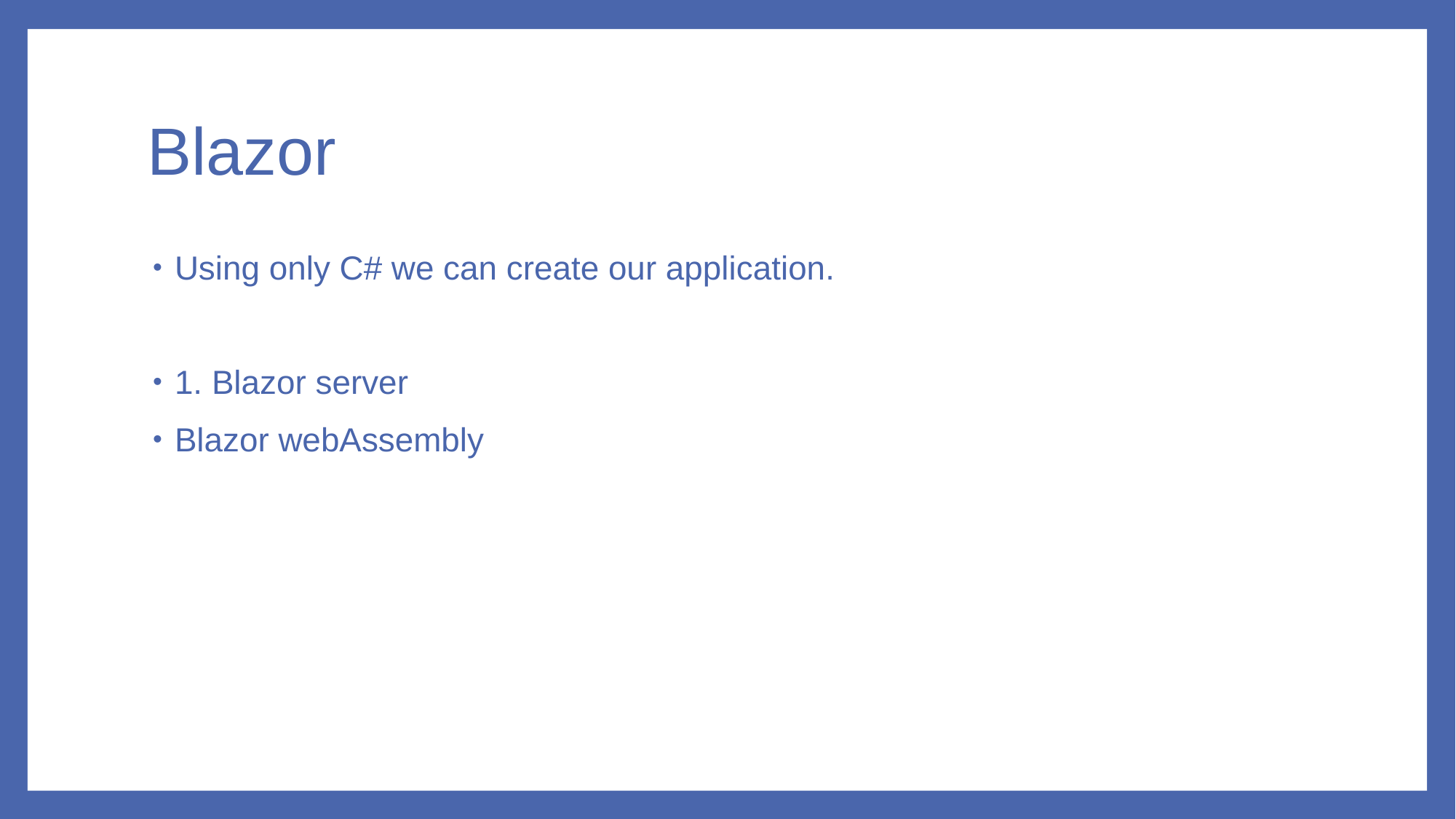

# Blazor
Using only C# we can create our application.

1. Blazor server
Blazor webAssembly